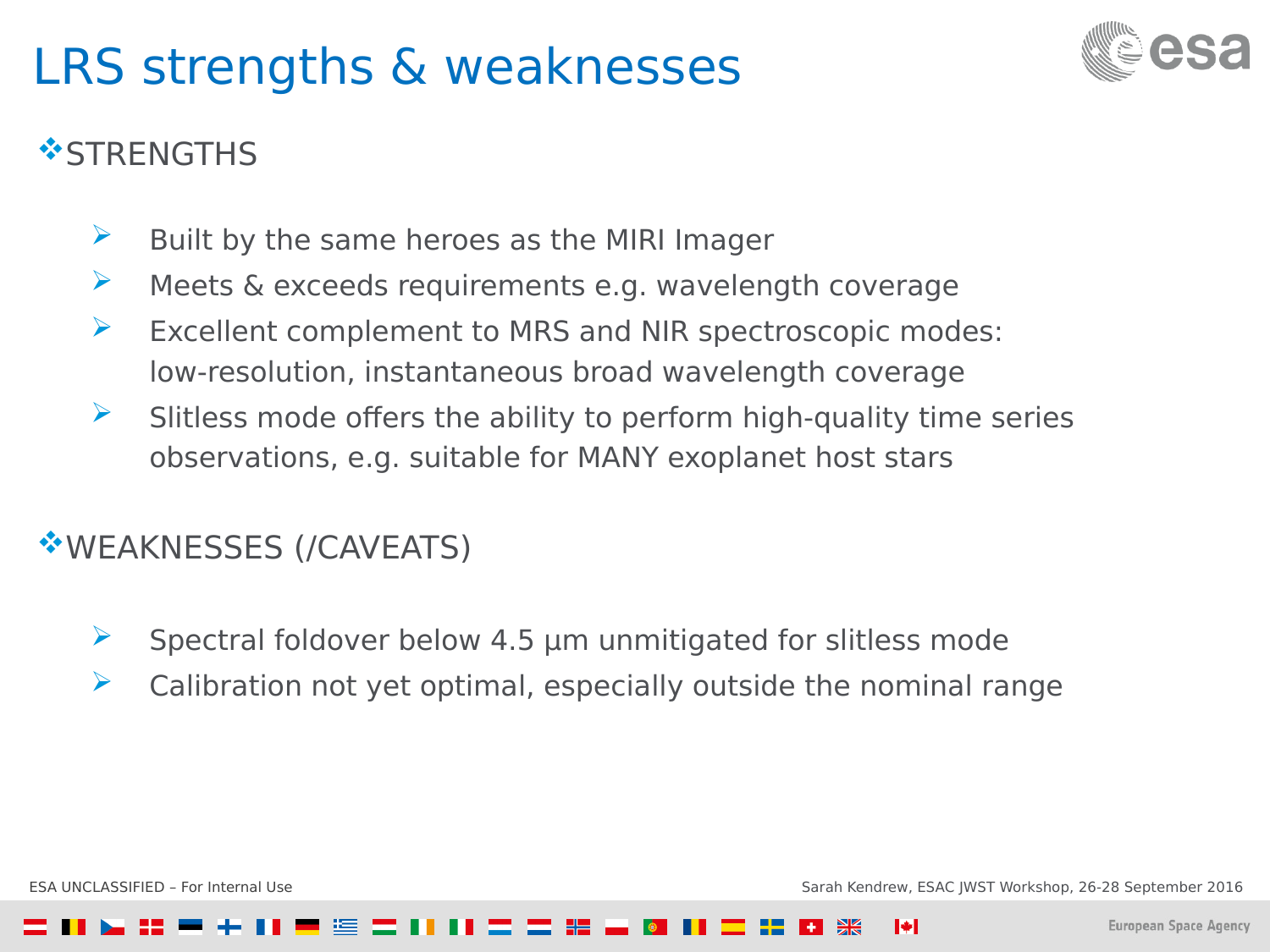

# LRS strengths & weaknesses
STRENGTHS
Built by the same heroes as the MIRI Imager
Meets & exceeds requirements e.g. wavelength coverage
Excellent complement to MRS and NIR spectroscopic modes:
low-resolution, instantaneous broad wavelength coverage
Slitless mode offers the ability to perform high-quality time series observations, e.g. suitable for MANY exoplanet host stars
WEAKNESSES (/CAVEATS)
Spectral foldover below 4.5 µm unmitigated for slitless mode
Calibration not yet optimal, especially outside the nominal range